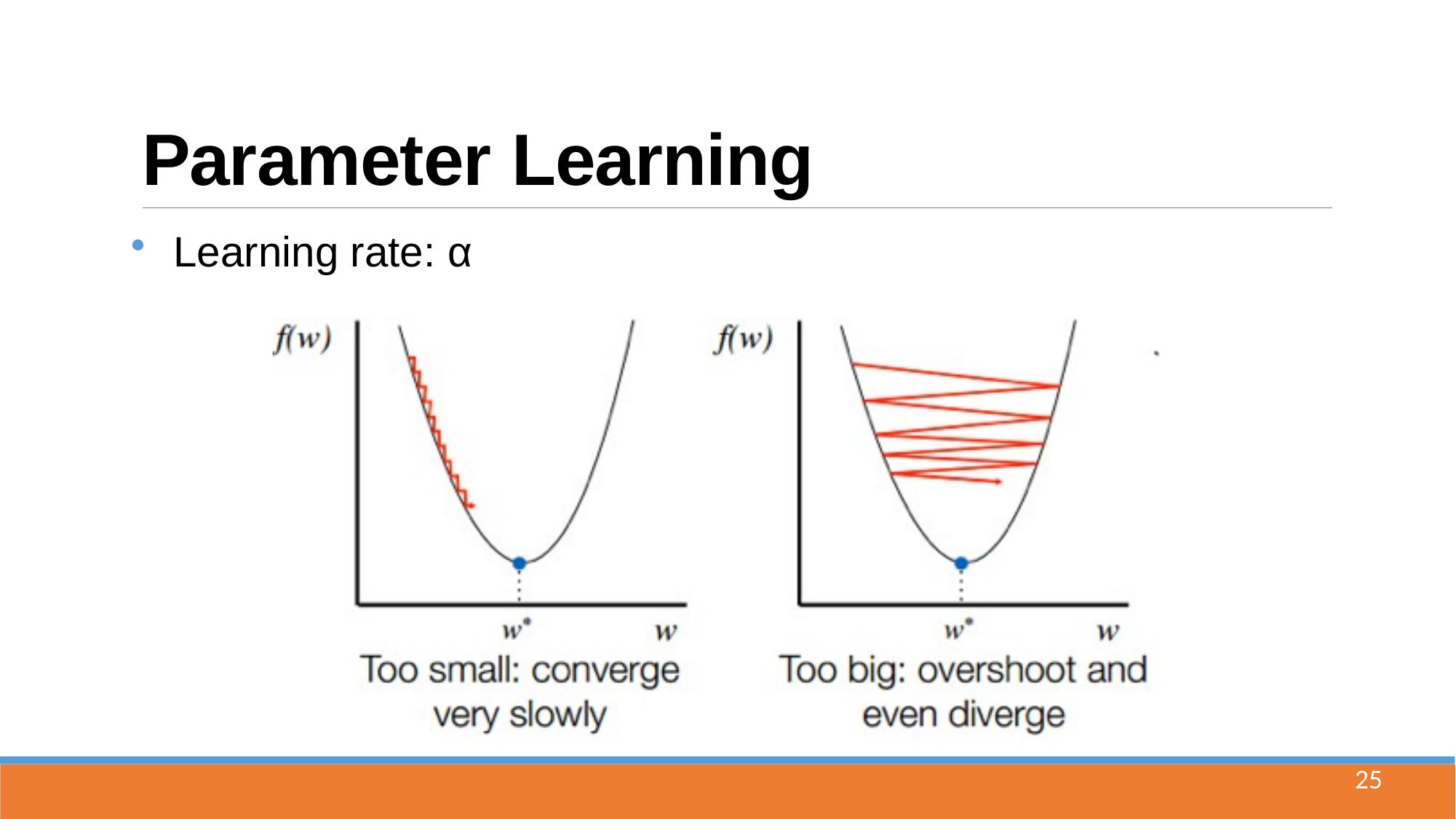

# Parameter Learning
Learning rate: α

25